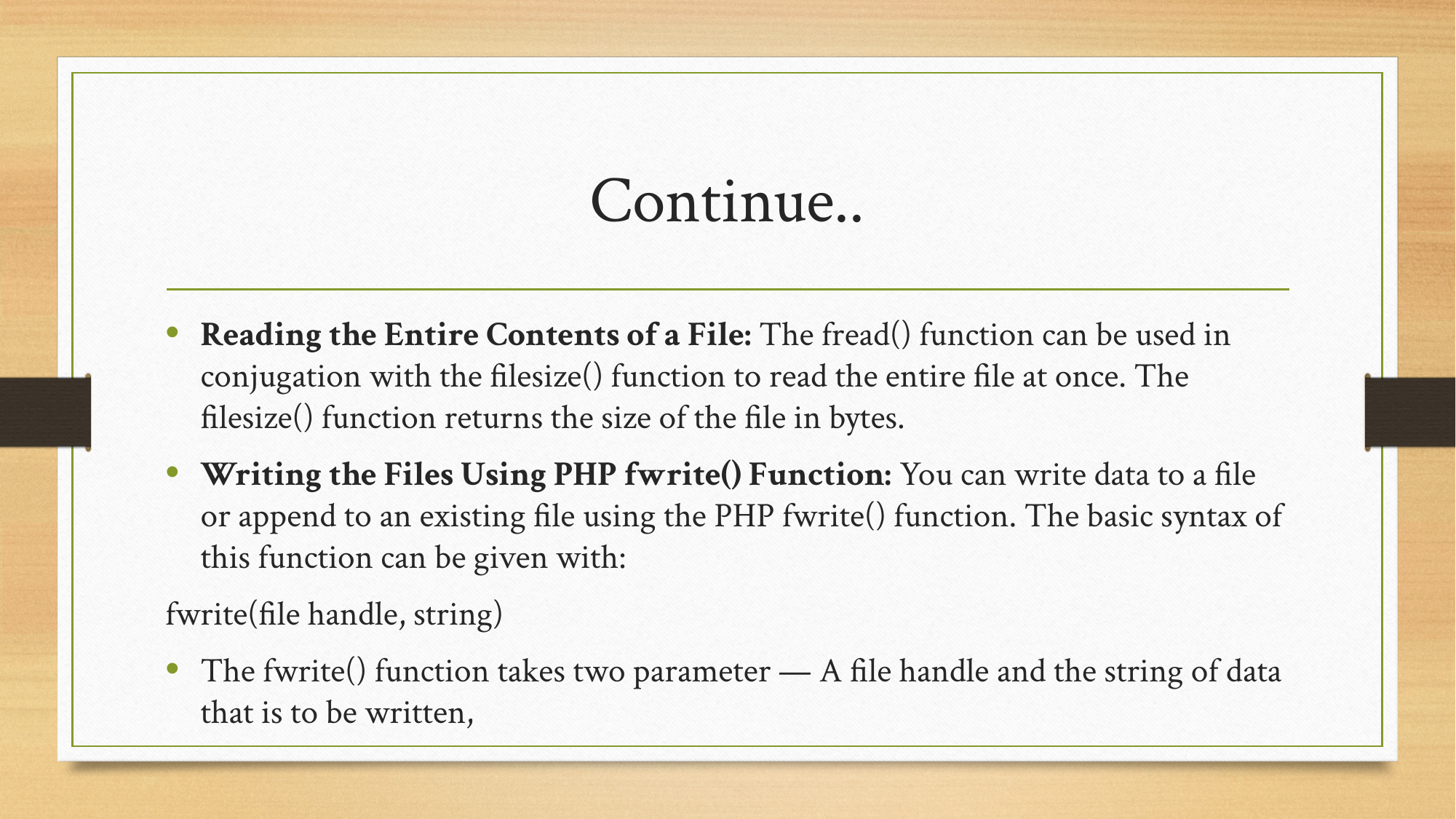

# Continue..
Reading the Entire Contents of a File: The fread() function can be used in conjugation with the filesize() function to read the entire file at once. The filesize() function returns the size of the file in bytes.
Writing the Files Using PHP fwrite() Function: You can write data to a file or append to an existing file using the PHP fwrite() function. The basic syntax of this function can be given with:
fwrite(file handle, string)
The fwrite() function takes two parameter — A file handle and the string of data that is to be written,